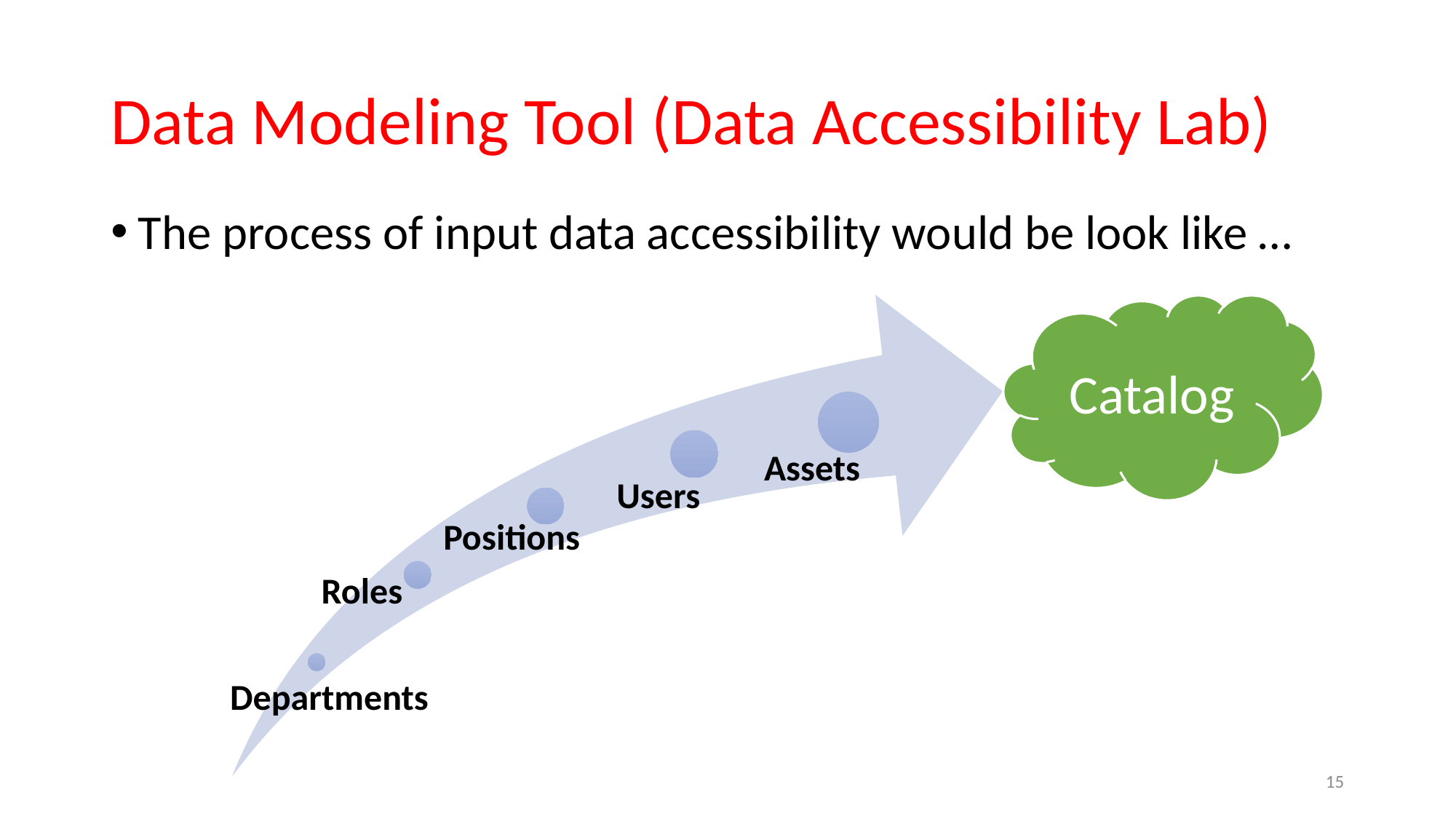

# Data Modeling Tool (Data Accessibility Lab)
The process of input data accessibility would be look like …

Departments
Roles
Positions
Users
Assets
Catalog
15